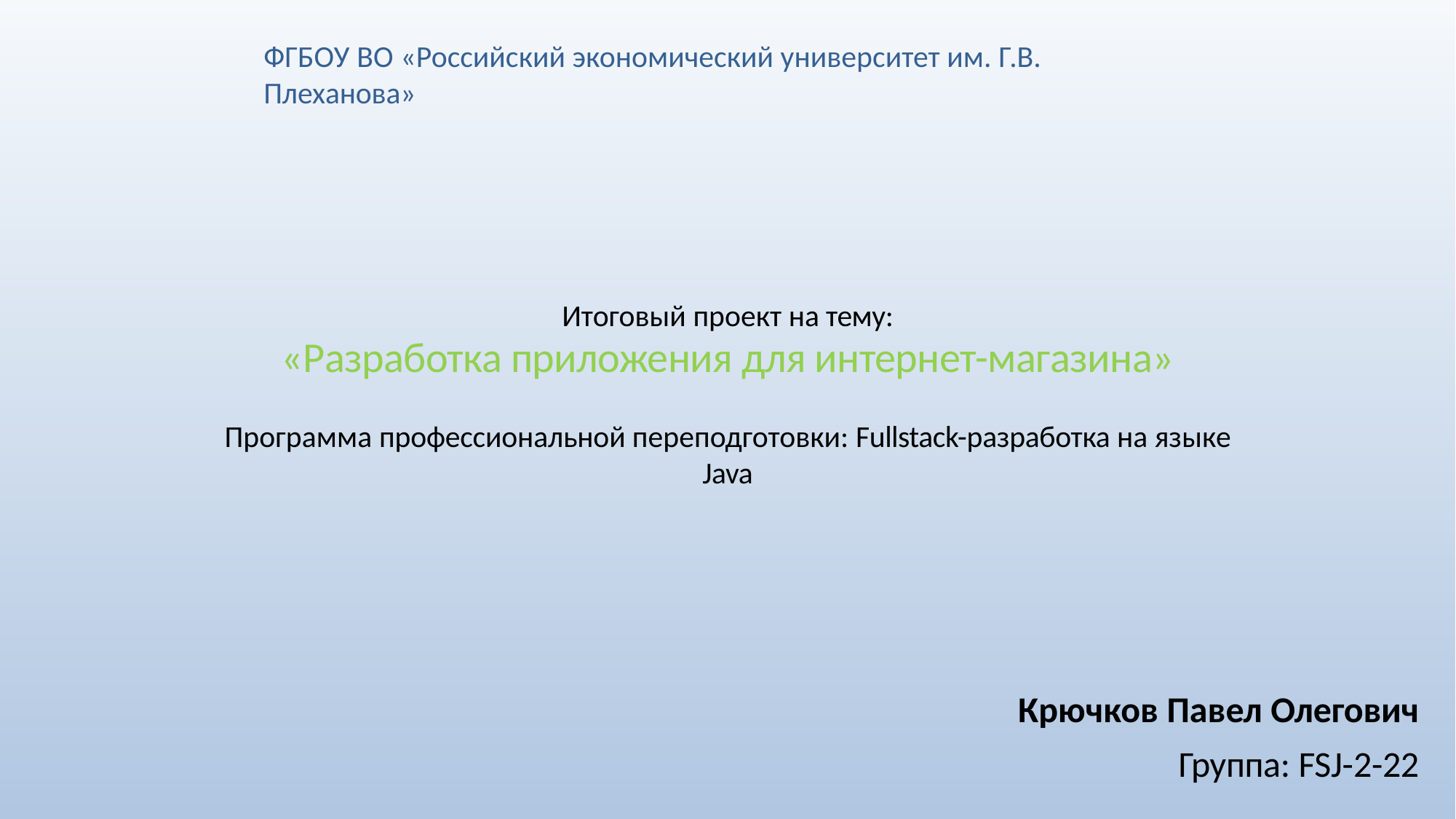

ФГБОУ ВО «Российский экономический университет им. Г.В. Плеханова»
Итоговый проект на тему:
«Разработка приложения для интернет-магазина»
Программа профессиональной переподготовки: Fullstack-разработка на языке Java
Крючков Павел Олегович
Группа: FSJ-2-22